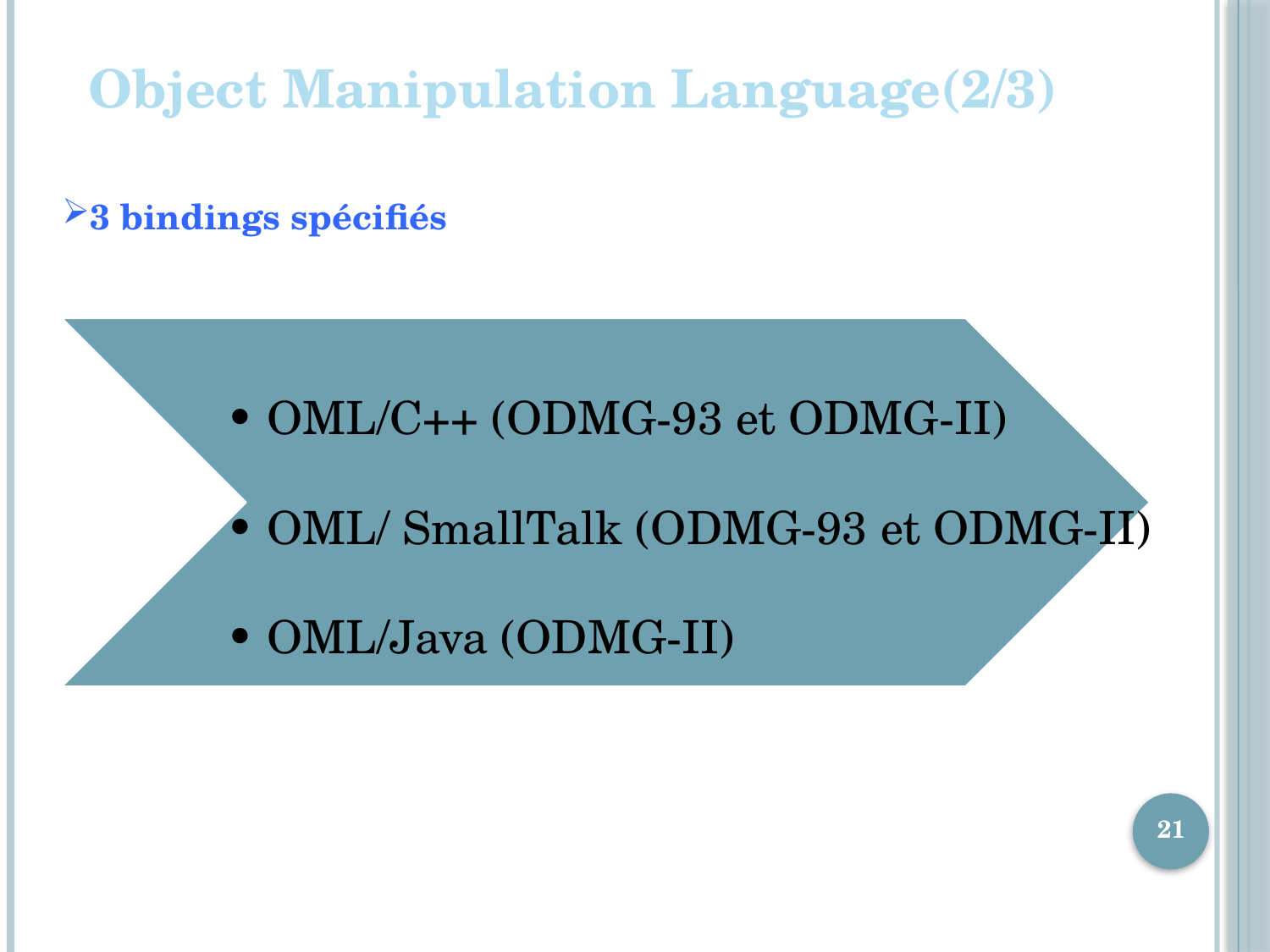

# Object Manipulation Language(2/3)
3 bindings spécifiés

• OML/C++ (ODMG-93 et ODMG-II)
• OML/ SmallTalk (ODMG-93 et ODMG-II)
• OML/Java (ODMG-II)

21